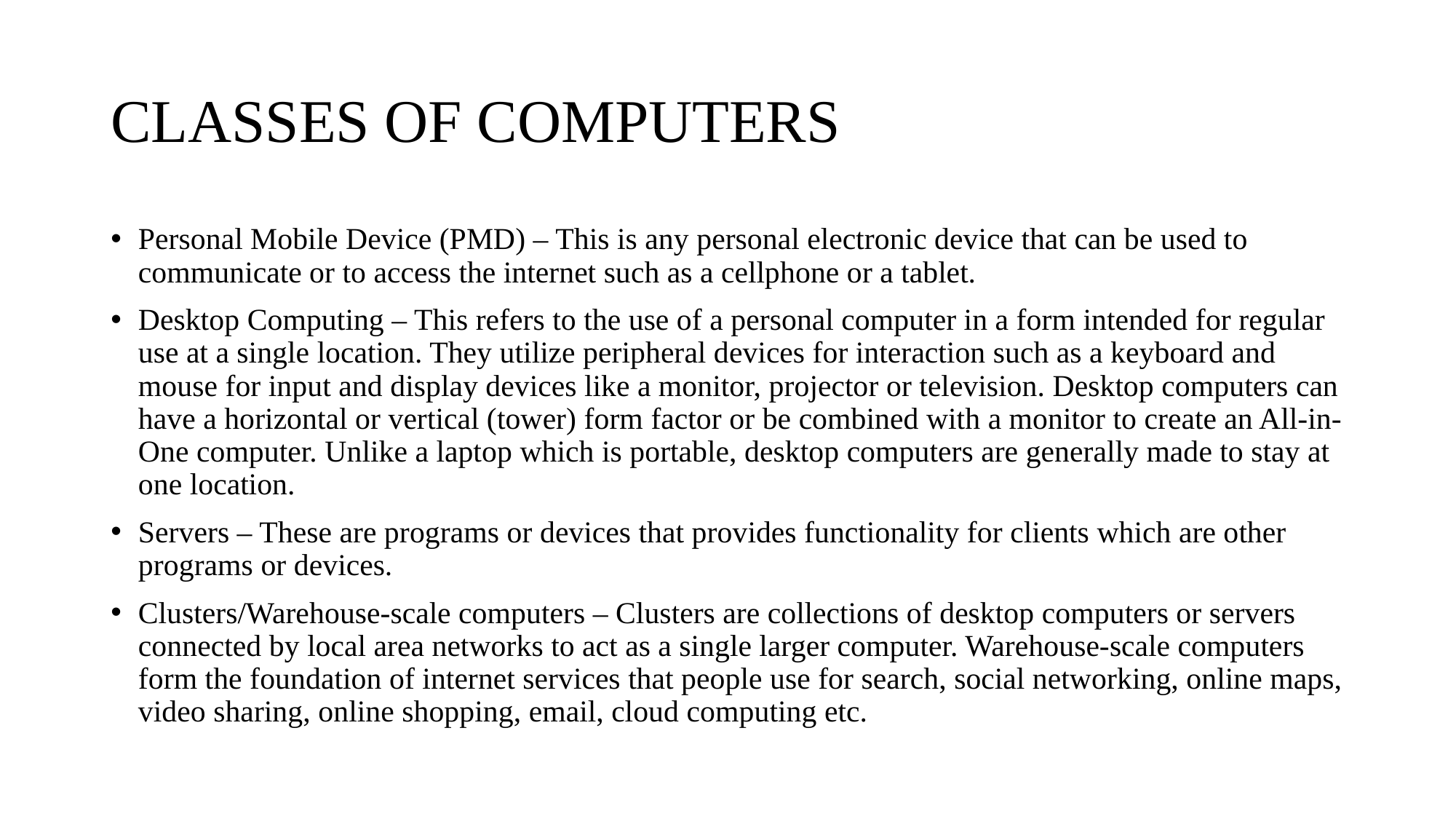

# CLASSES OF COMPUTERS
Personal Mobile Device (PMD) – This is any personal electronic device that can be used to communicate or to access the internet such as a cellphone or a tablet.
Desktop Computing – This refers to the use of a personal computer in a form intended for regular use at a single location. They utilize peripheral devices for interaction such as a keyboard and mouse for input and display devices like a monitor, projector or television. Desktop computers can have a horizontal or vertical (tower) form factor or be combined with a monitor to create an All-in-One computer. Unlike a laptop which is portable, desktop computers are generally made to stay at one location.
Servers – These are programs or devices that provides functionality for clients which are other programs or devices.
Clusters/Warehouse-scale computers – Clusters are collections of desktop computers or servers connected by local area networks to act as a single larger computer. Warehouse-scale computers form the foundation of internet services that people use for search, social networking, online maps, video sharing, online shopping, email, cloud computing etc.